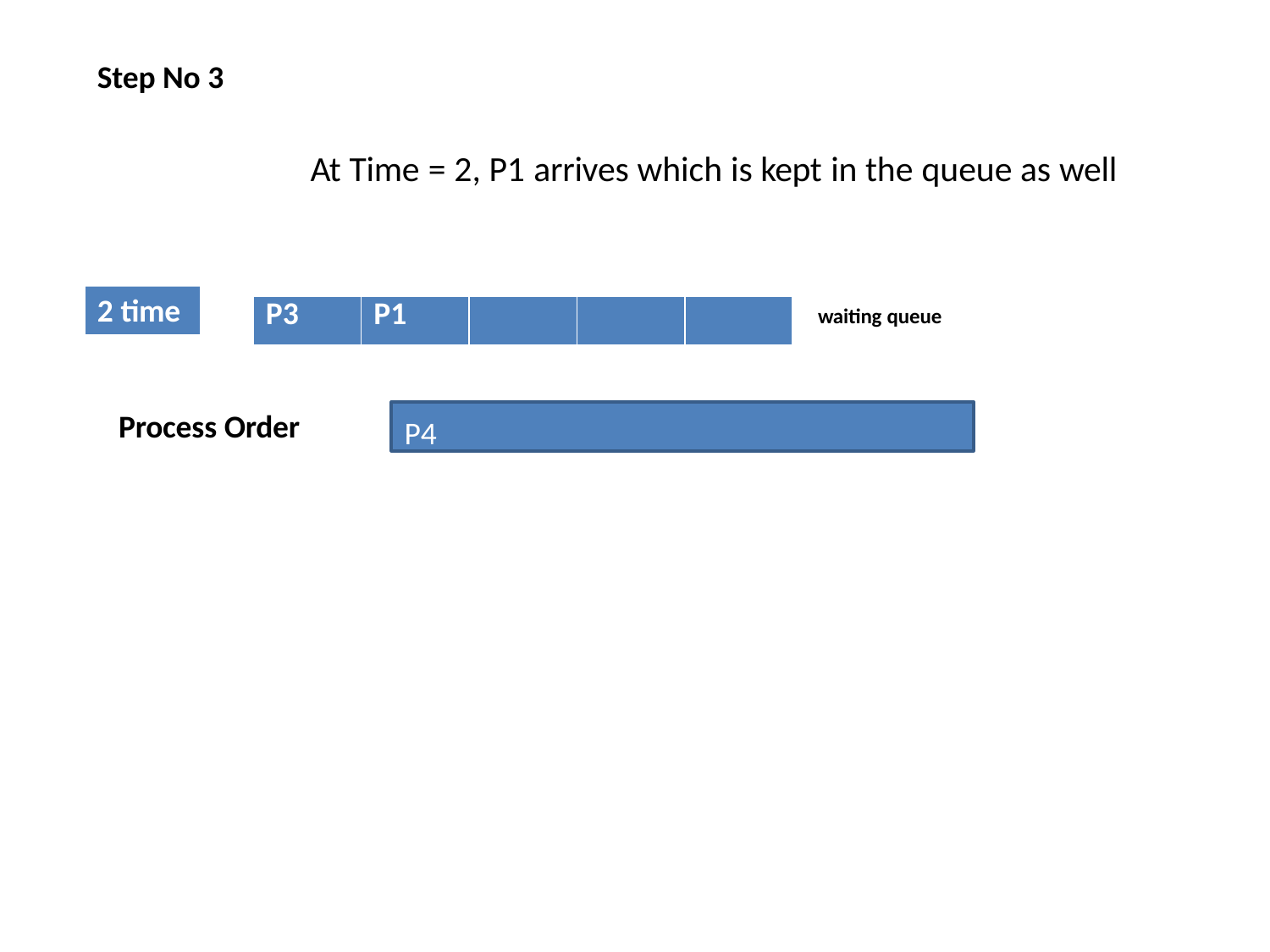

# Step No 3
At Time = 2, P1 arrives which is kept in the queue as well

2 time
| P3 | P1 |  |  |  |
| --- | --- | --- | --- | --- |
waiting queue
P4
Process Order